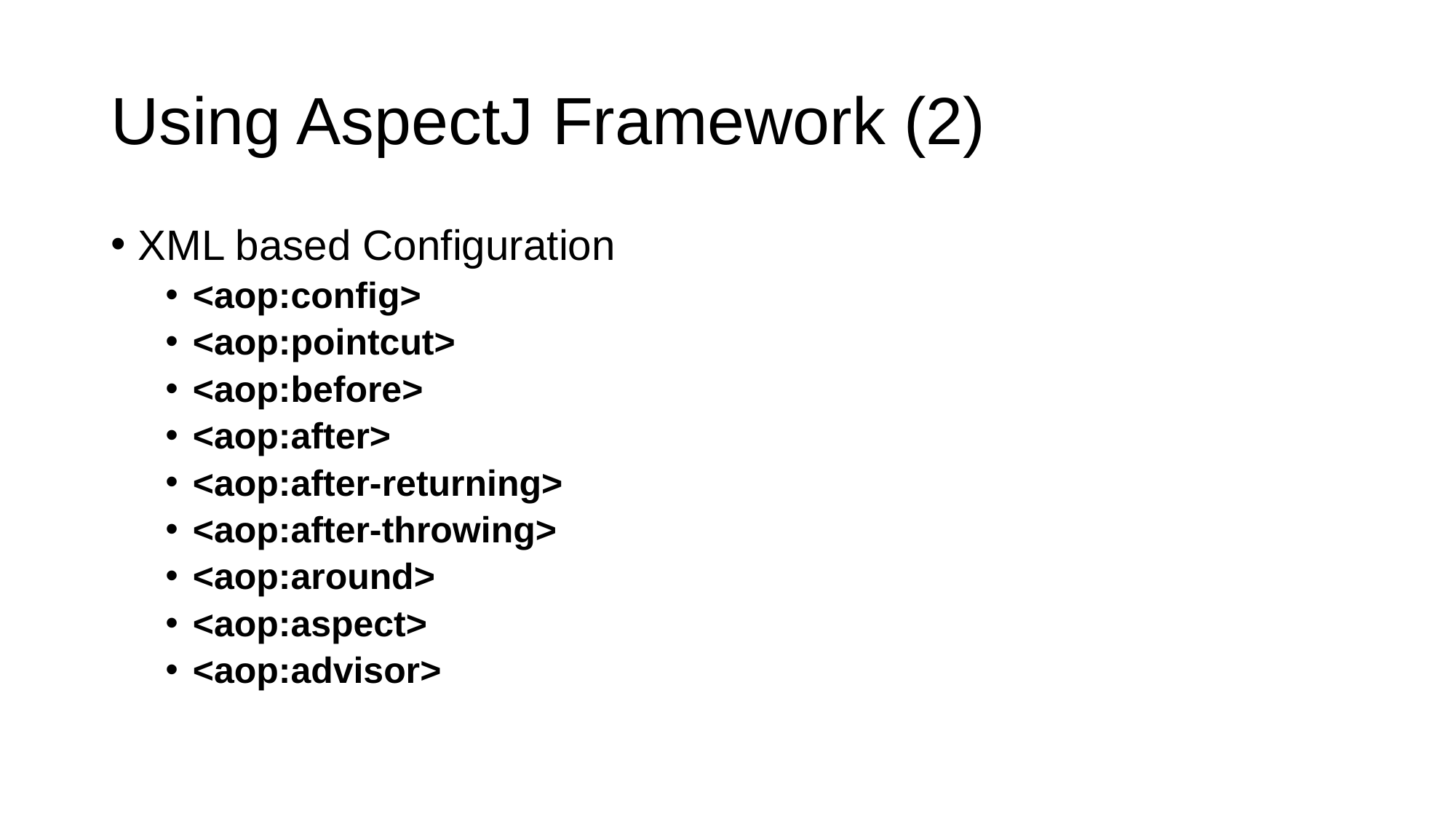

# Using AspectJ Framework (2)
XML based Configuration
<aop:config>
<aop:pointcut>
<aop:before>
<aop:after>
<aop:after-returning>
<aop:after-throwing>
<aop:around>
<aop:aspect>
<aop:advisor>